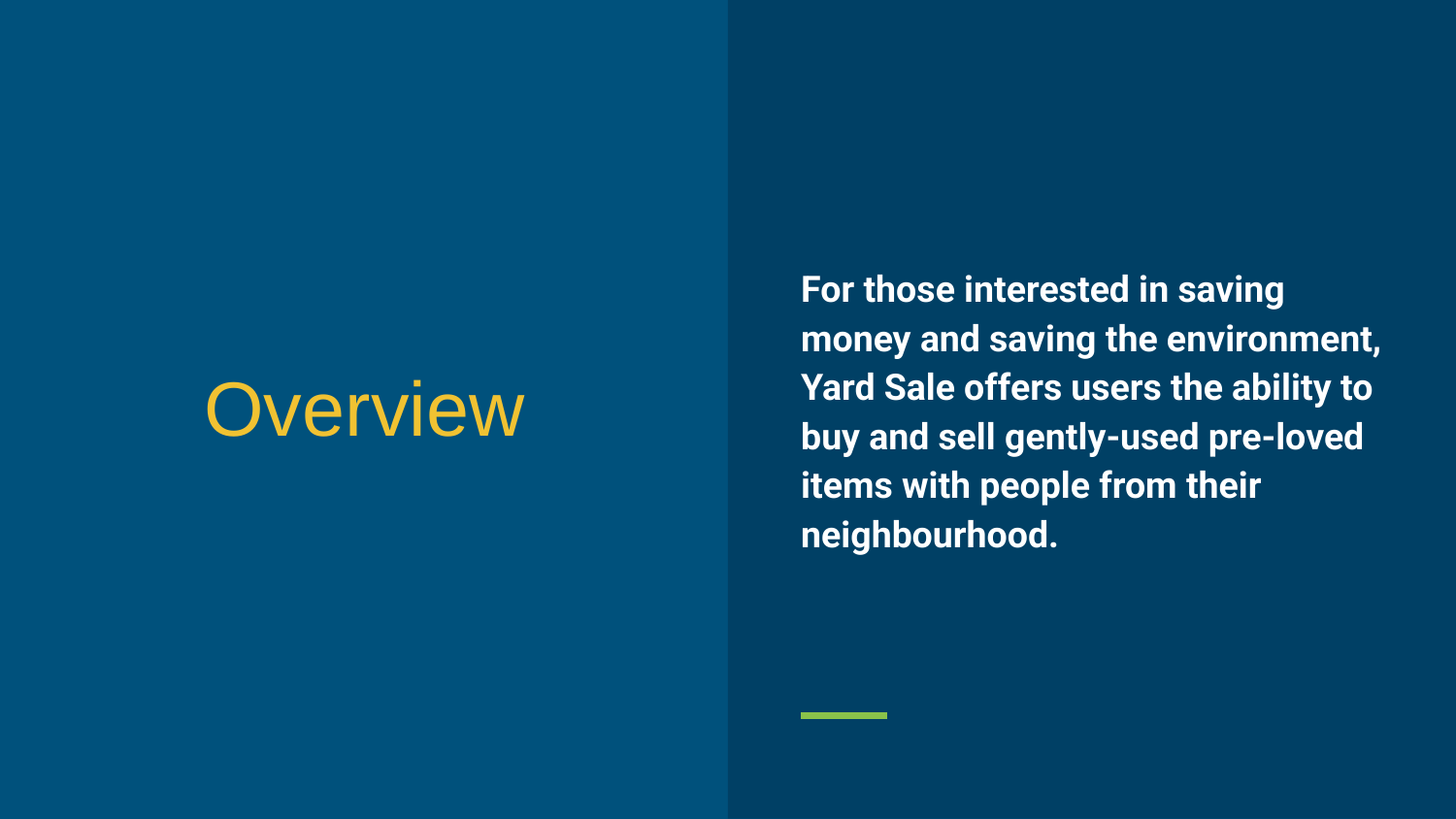

For those interested in saving money and saving the environment, Yard Sale offers users the ability to buy and sell gently-used pre-loved items with people from their neighbourhood.
# Overview